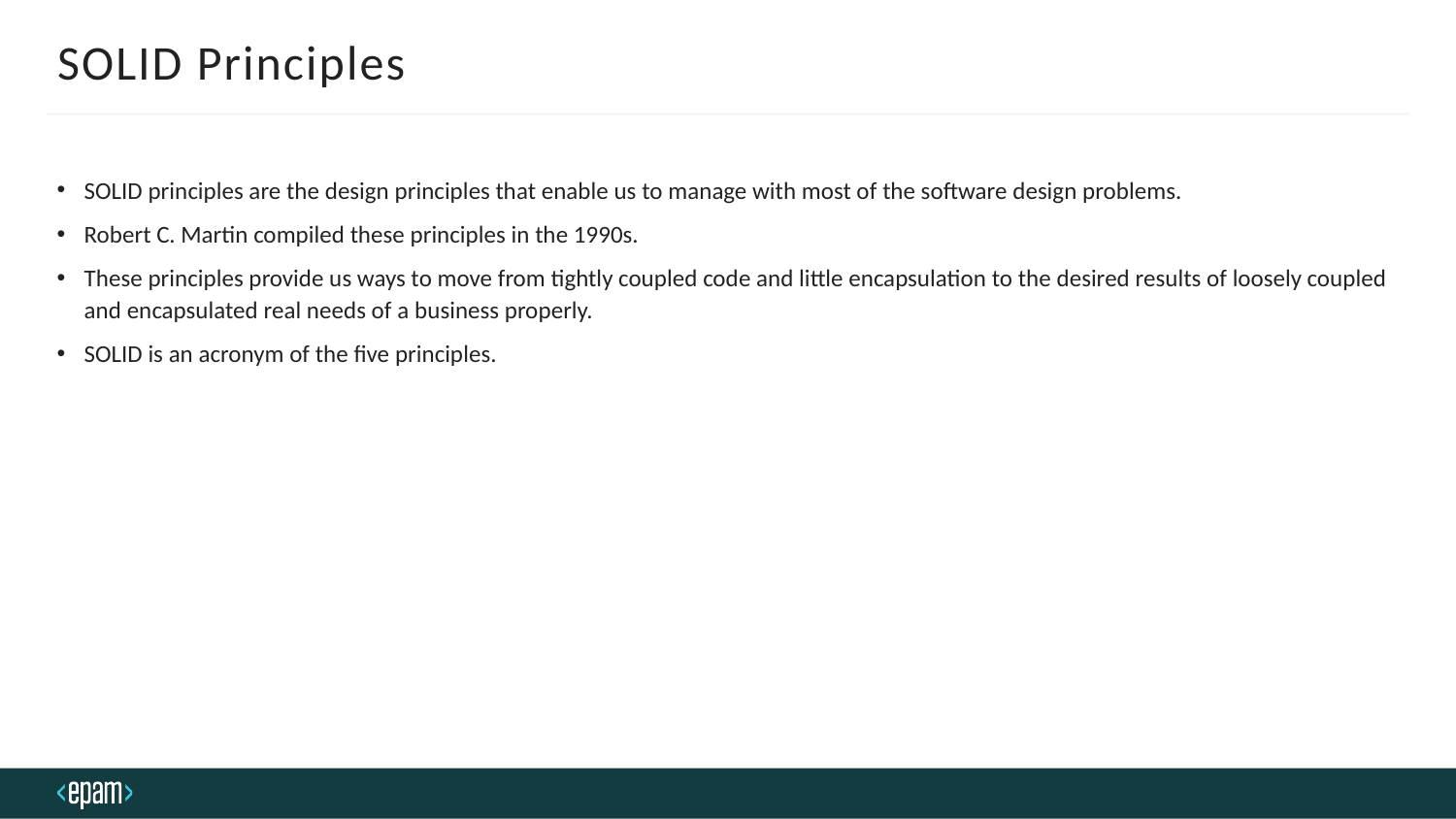

# SOLID Principles
SOLID principles are the design principles that enable us to manage with most of the software design problems.
Robert C. Martin compiled these principles in the 1990s.
These principles provide us ways to move from tightly coupled code and little encapsulation to the desired results of loosely coupled and encapsulated real needs of a business properly.
SOLID is an acronym of the five principles.